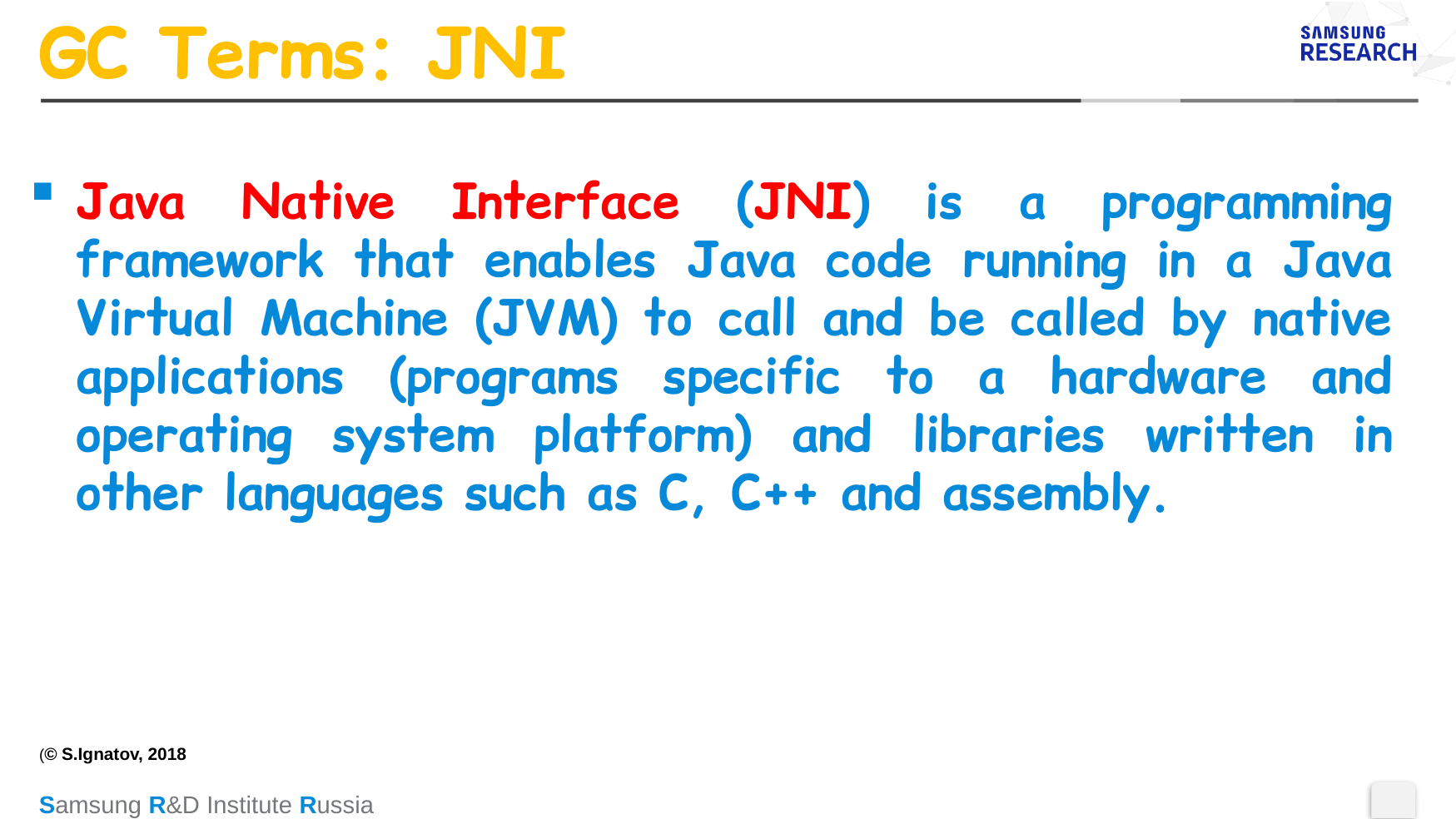

# GC Terms: JNI
Java Native Interface (JNI) is a programming framework that enables Java code running in a Java Virtual Machine (JVM) to call and be called by native applications (programs specific to a hardware and operating system platform) and libraries written in other languages such as C, C++ and assembly.
(© S.Ignatov, 2018